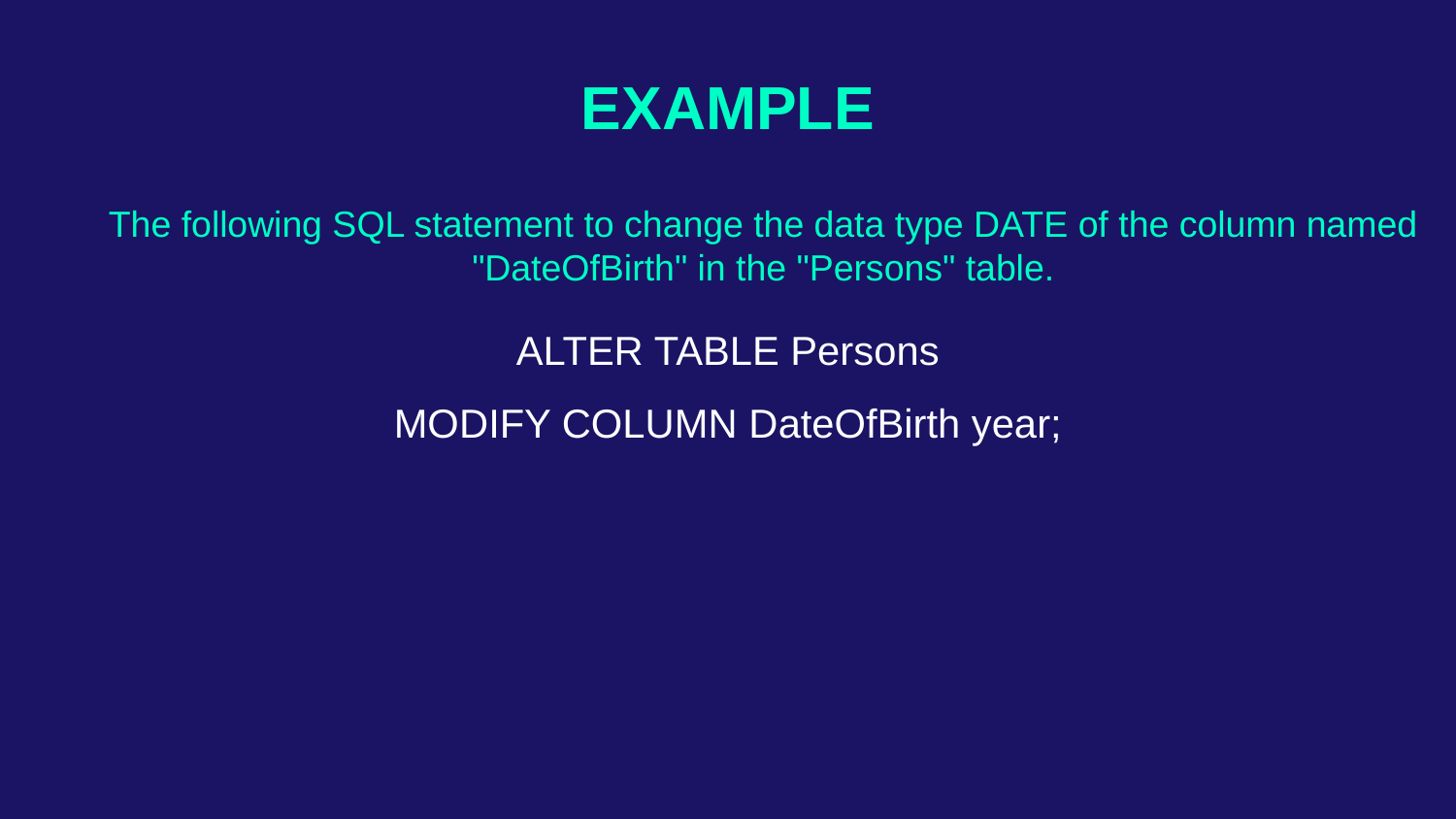

# EXAMPLE
The following SQL statement to change the data type DATE of the column named "DateOfBirth" in the "Persons" table.
ALTER TABLE Persons
MODIFY COLUMN DateOfBirth year;